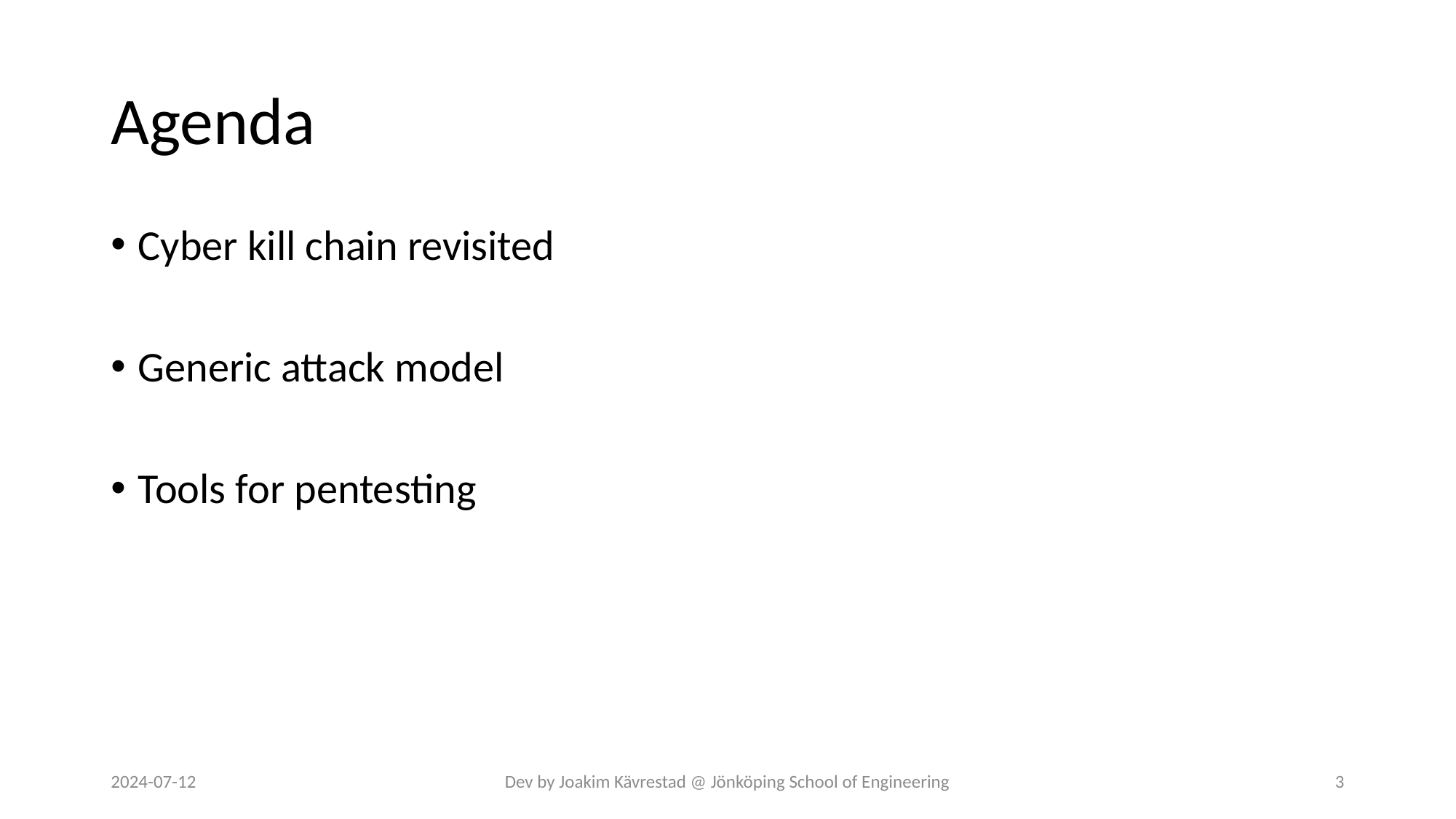

# Agenda
Cyber kill chain revisited

Generic attack model

Tools for pentesting

2024-07-12
Dev by Joakim Kävrestad @ Jönköping School of Engineering
3